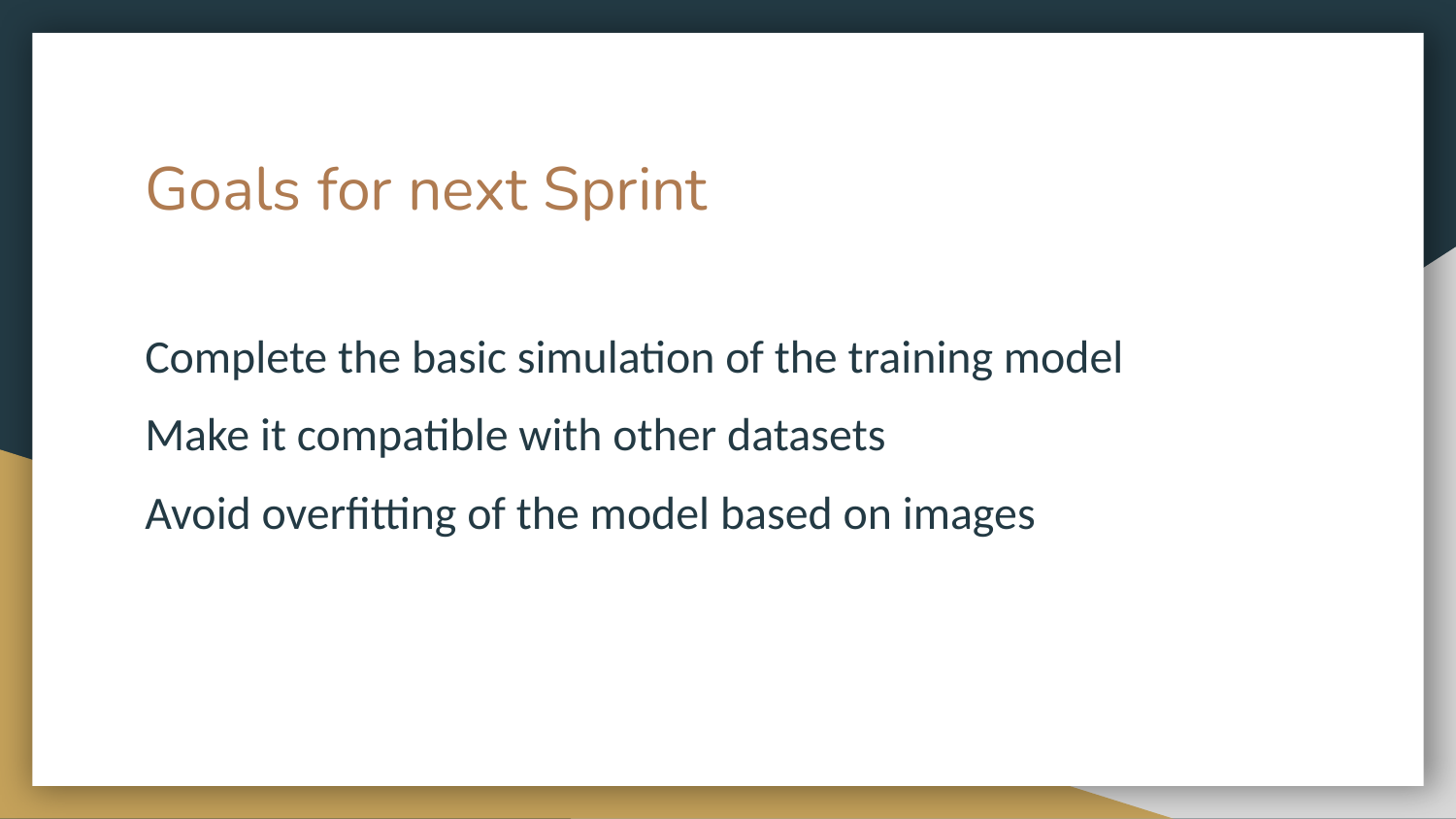

# Goals for next Sprint
Complete the basic simulation of the training model
Make it compatible with other datasets
Avoid overfitting of the model based on images